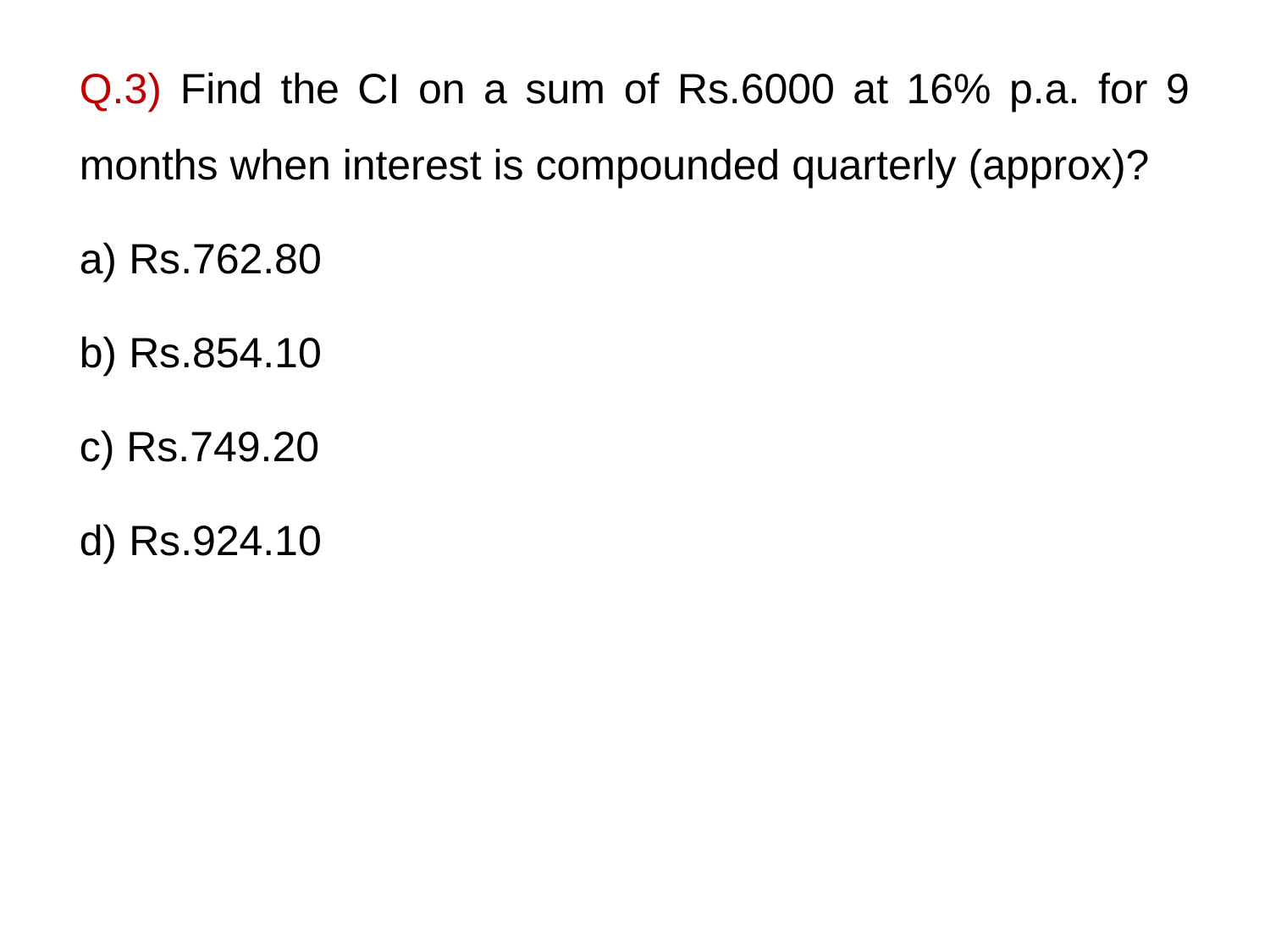

Q.3) Find the CI on a sum of Rs.6000 at 16% p.a. for 9 months when interest is compounded quarterly (approx)?
a) Rs.762.80
b) Rs.854.10
c) Rs.749.20
d) Rs.924.10